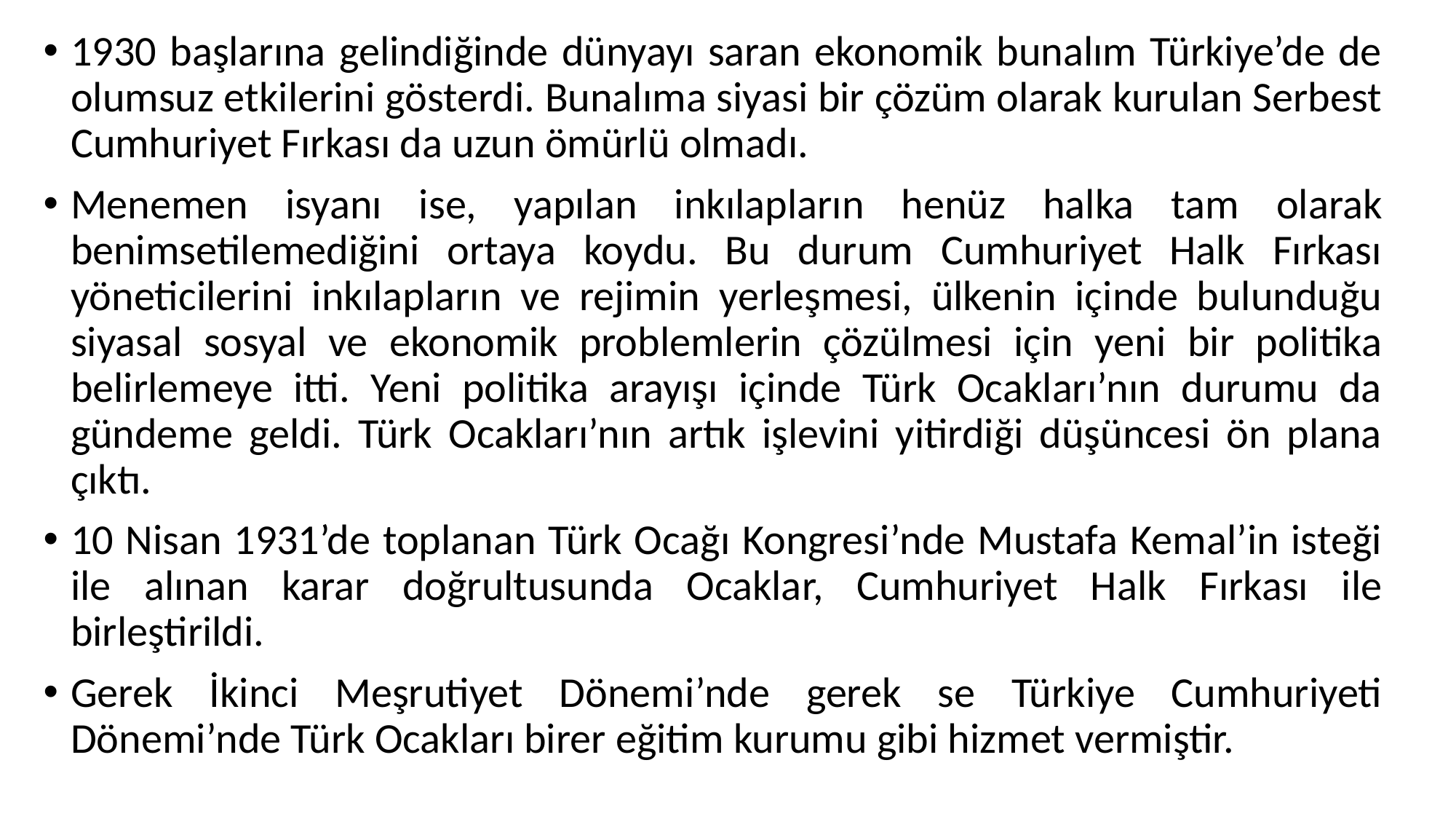

1930 başlarına gelindiğinde dünyayı saran ekonomik bunalım Türkiye’de de olumsuz etkilerini gösterdi. Bunalıma siyasi bir çözüm olarak kurulan Serbest Cumhuriyet Fırkası da uzun ömürlü olmadı.
Menemen isyanı ise, yapılan inkılapların henüz halka tam olarak benimsetilemediğini ortaya koydu. Bu durum Cumhuriyet Halk Fırkası yöneticilerini inkılapların ve rejimin yerleşmesi, ülkenin içinde bulunduğu siyasal sosyal ve ekonomik problemlerin çözülmesi için yeni bir politika belirlemeye itti. Yeni politika arayışı içinde Türk Ocakları’nın durumu da gündeme geldi. Türk Ocakları’nın artık işlevini yitirdiği düşüncesi ön plana çıktı.
10 Nisan 1931’de toplanan Türk Ocağı Kongresi’nde Mustafa Kemal’in isteği ile alınan karar doğrultusunda Ocaklar, Cumhuriyet Halk Fırkası ile birleştirildi.
Gerek İkinci Meşrutiyet Dönemi’nde gerek se Türkiye Cumhuriyeti Dönemi’nde Türk Ocakları birer eğitim kurumu gibi hizmet vermiştir.